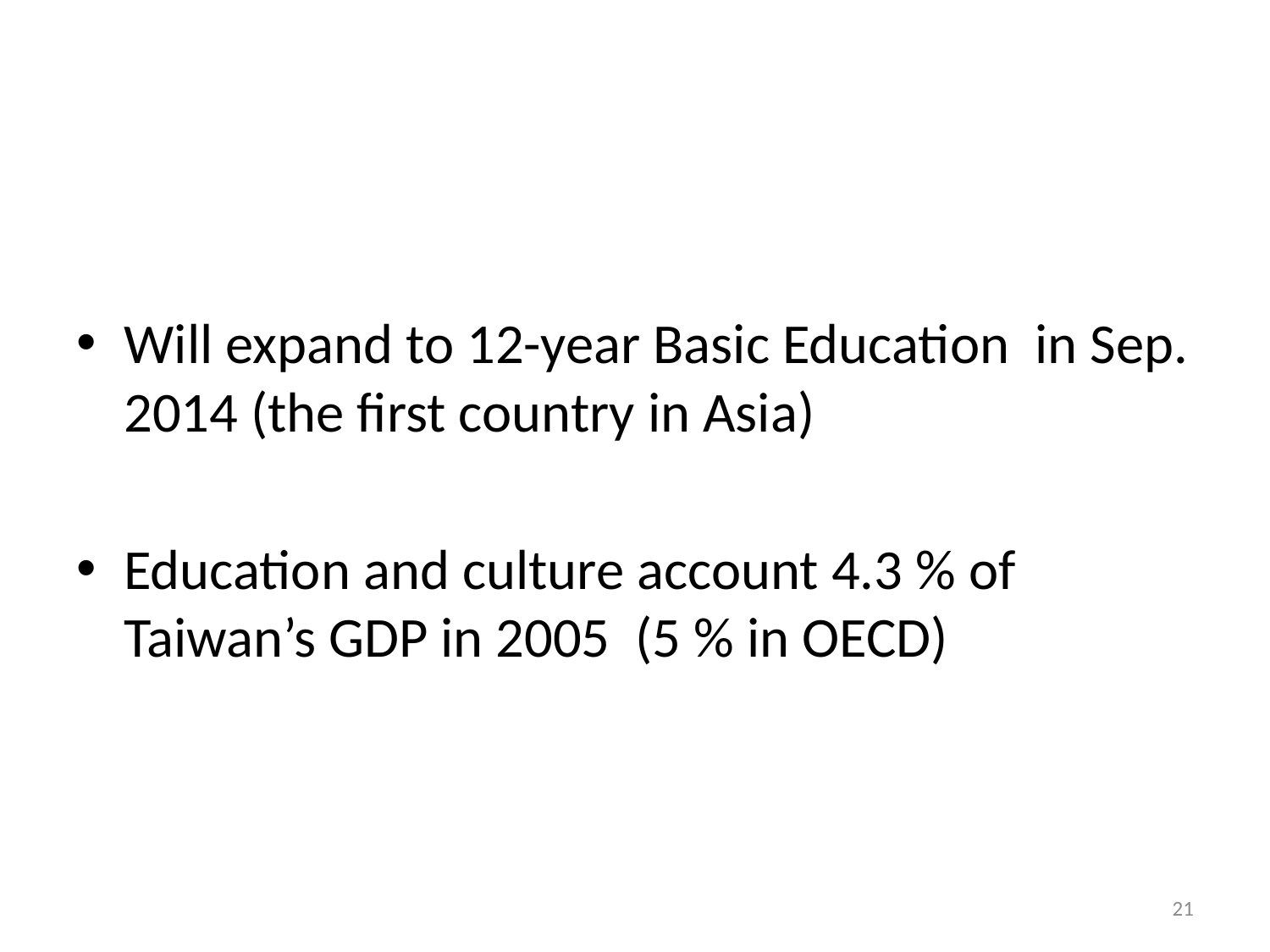

#

Will expand to 12-year Basic Education  in Sep. 2014 (the first country in Asia)

Education and culture account 4.3 % of Taiwan’s GDP in 2005  (5 % in OECD)
21